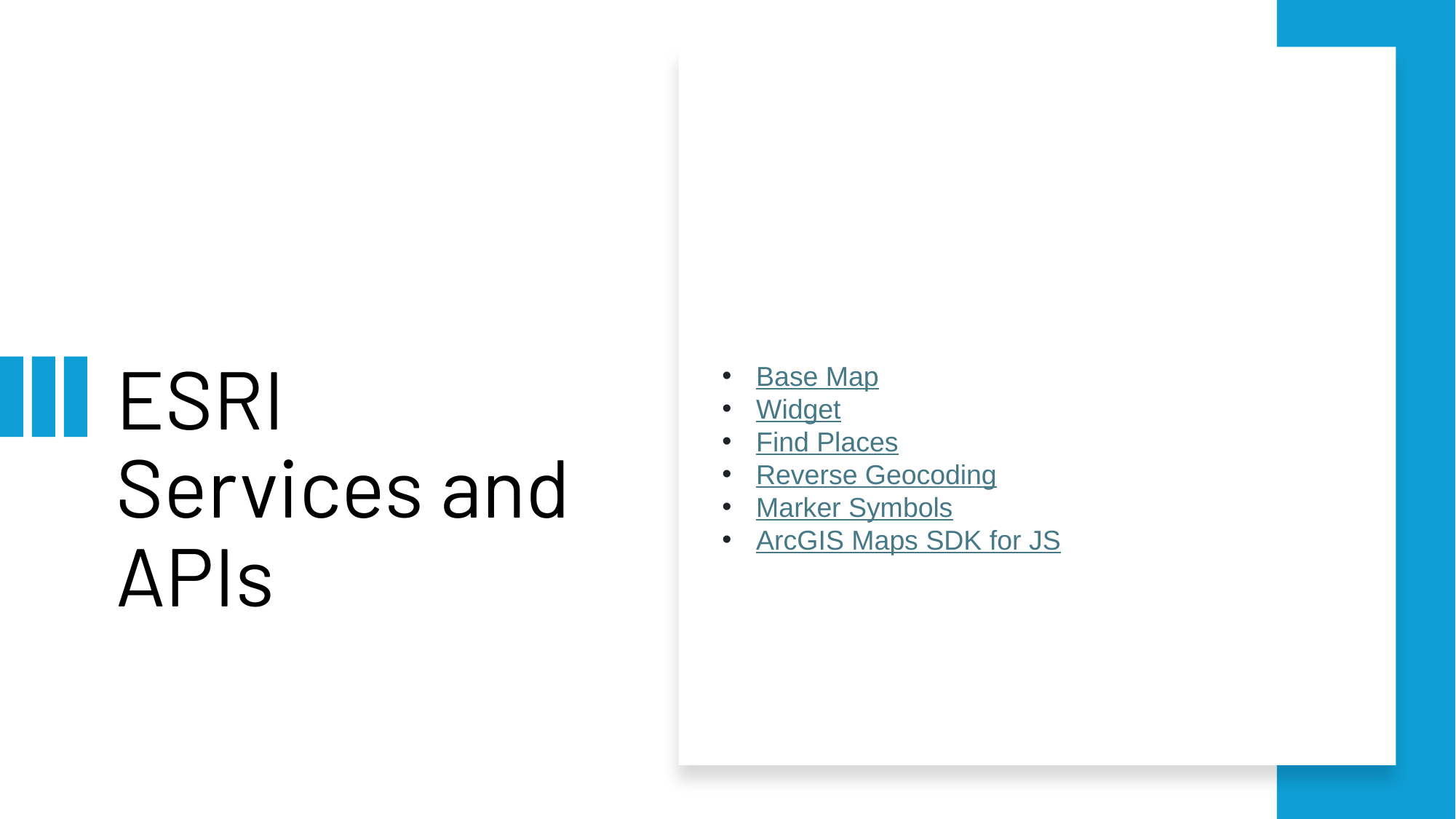

# ESRI Services and APIs
Base Map
Widget
Find Places
Reverse Geocoding
Marker Symbols
ArcGIS Maps SDK for JS